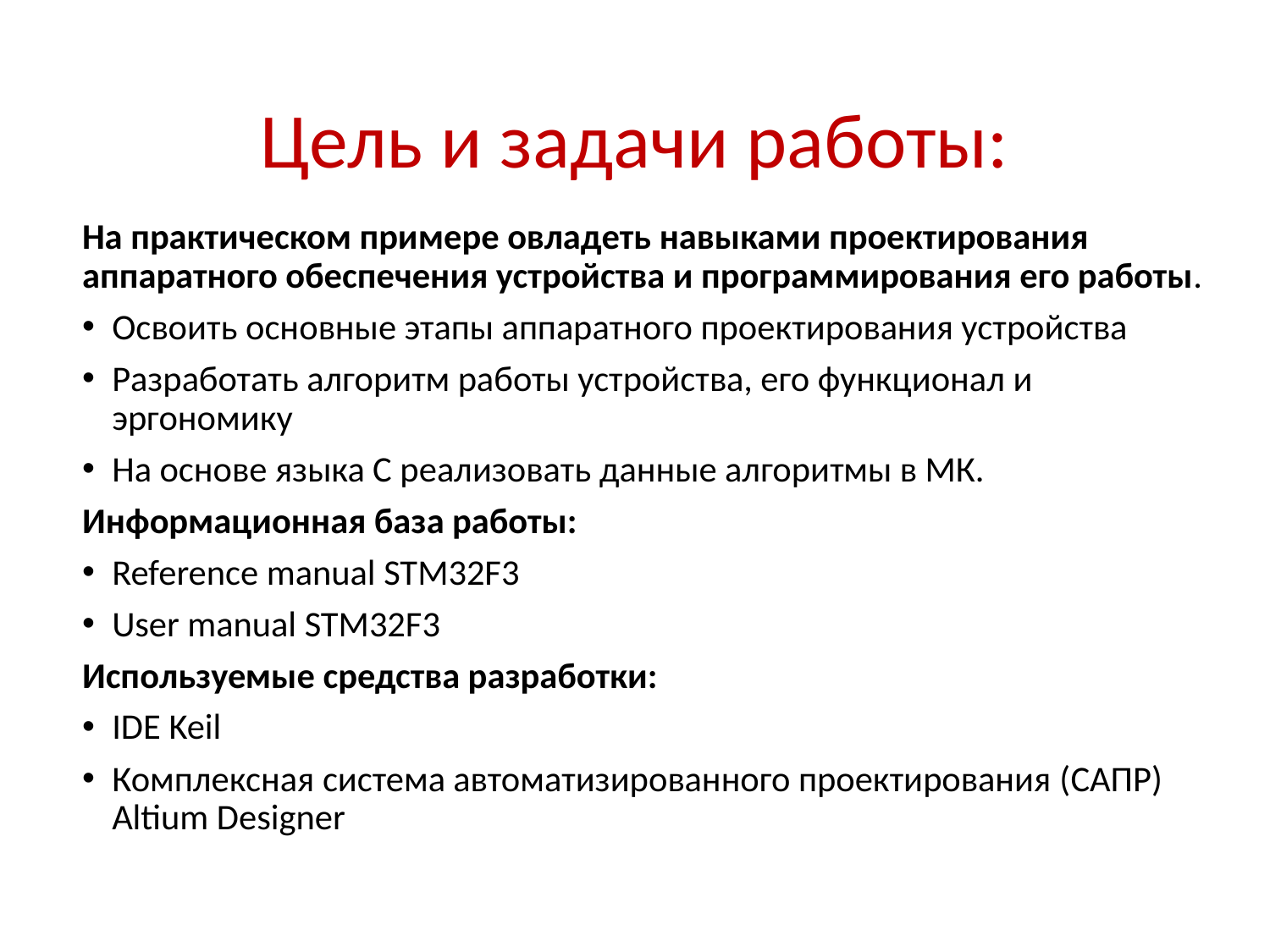

# Цель и задачи работы:
На практическом примере овладеть навыками проектирования аппаратного обеспечения устройства и программирования его работы.
Освоить основные этапы аппаратного проектирования устройства
Разработать алгоритм работы устройства, его функционал и эргономику
На основе языка С реализовать данные алгоритмы в МК.
Информационная база работы:
Reference manual STM32F3
User manual STM32F3
Используемые средства разработки:
IDE Keil
Комплексная система автоматизированного проектирования (САПР) Altium Designer